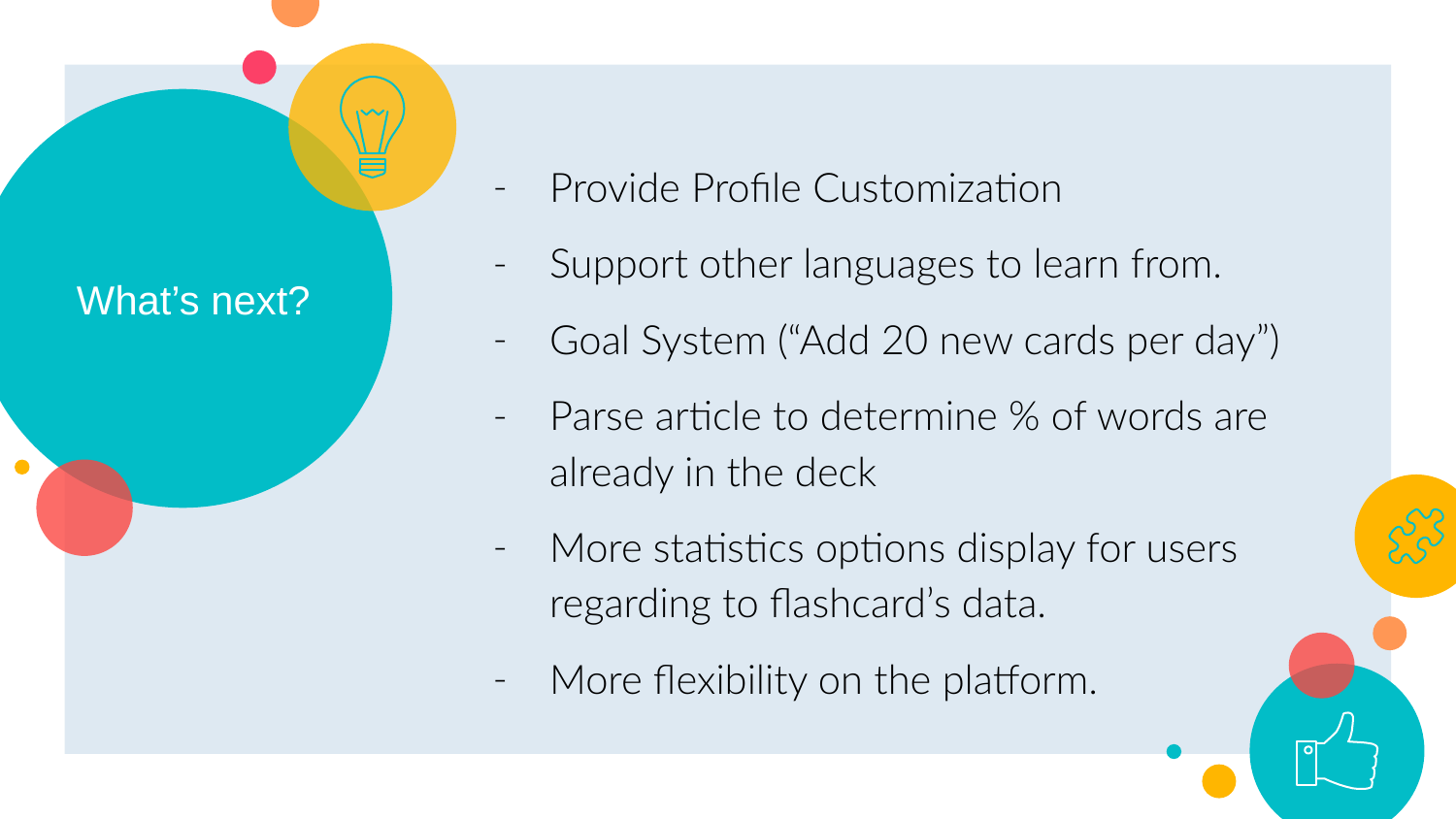

# What’s next?
Provide Profile Customization
Support other languages to learn from.
Goal System (“Add 20 new cards per day”)
Parse article to determine % of words are already in the deck
More statistics options display for users regarding to flashcard’s data.
More flexibility on the platform.